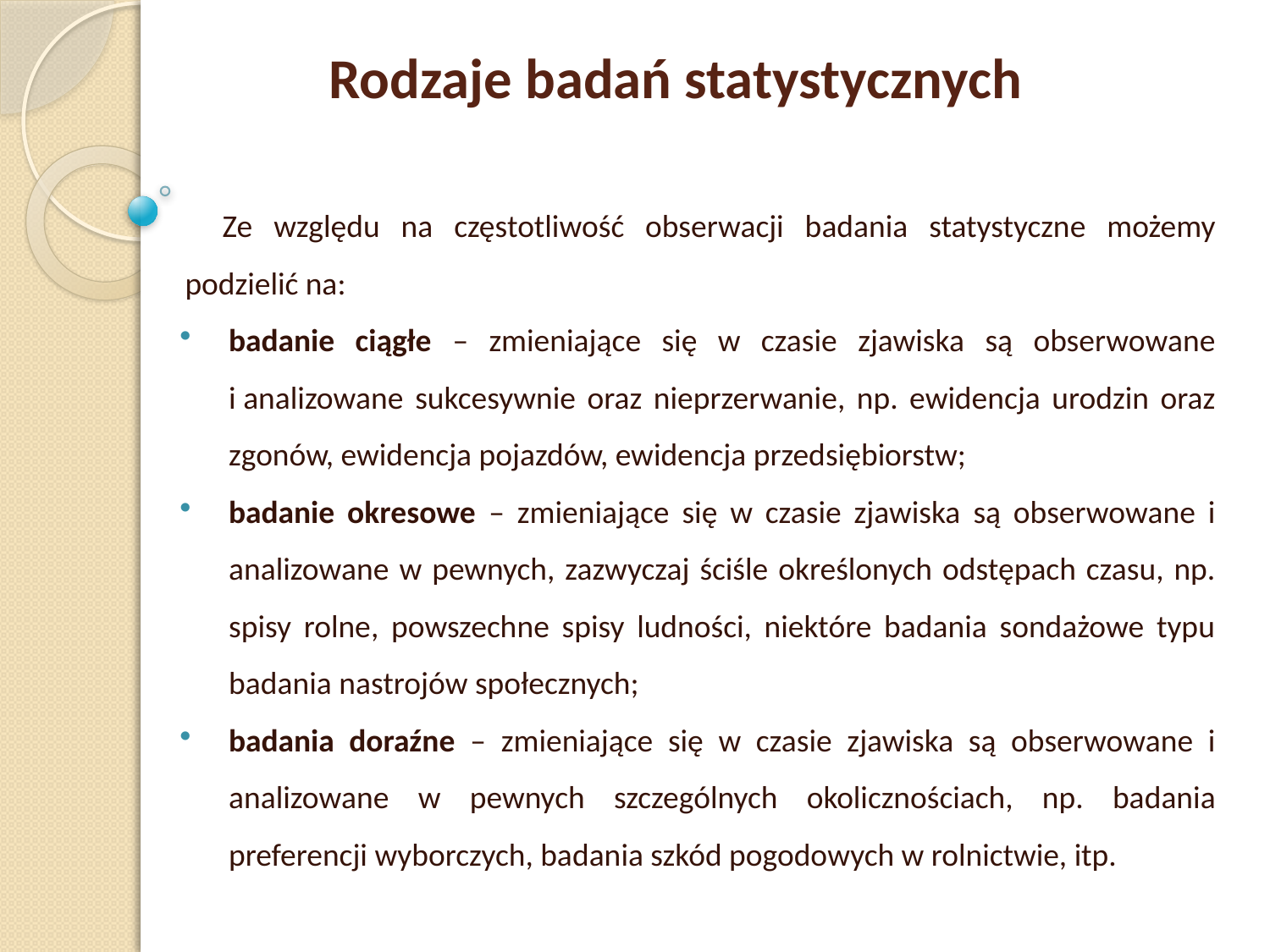

Rodzaje badań statystycznych

Ze względu na częstotliwość obserwacji badania statystyczne możemy podzielić na:
badanie ciągłe – zmieniające się w czasie zjawiska są obserwowane i analizowane sukcesywnie oraz nieprzerwanie, np. ewidencja urodzin oraz zgonów, ewidencja pojazdów, ewidencja przedsiębiorstw;
badanie okresowe – zmieniające się w czasie zjawiska są obserwowane i analizowane w pewnych, zazwyczaj ściśle określonych odstępach czasu, np. spisy rolne, powszechne spisy ludności, niektóre badania sondażowe typu badania nastrojów społecznych;
badania doraźne – zmieniające się w czasie zjawiska są obserwowane i analizowane w pewnych szczególnych okolicznościach, np. badania preferencji wyborczych, badania szkód pogodowych w rolnictwie, itp.